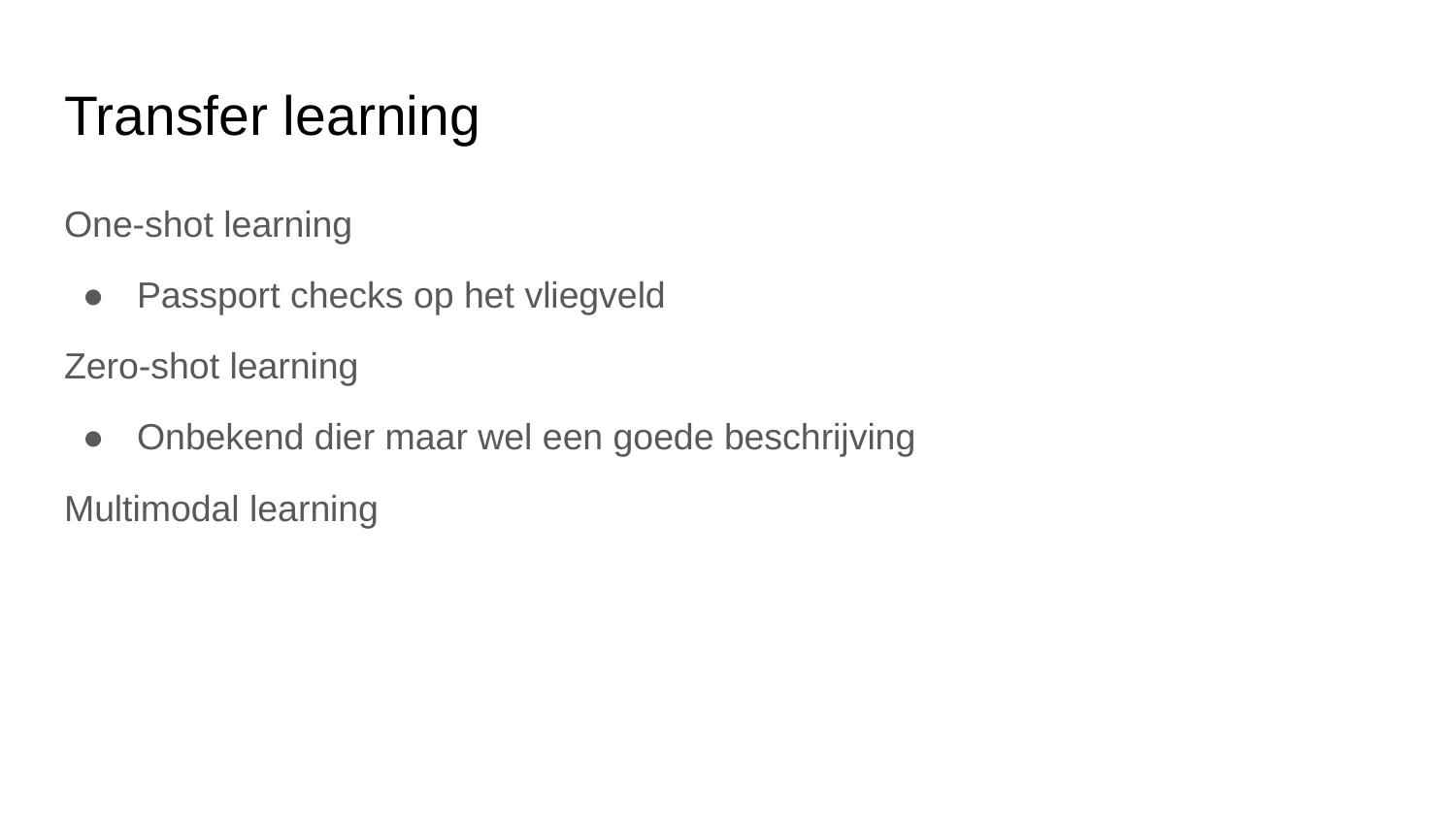

# Transfer learning
One-shot learning
Passport checks op het vliegveld
Zero-shot learning
Onbekend dier maar wel een goede beschrijving
Multimodal learning